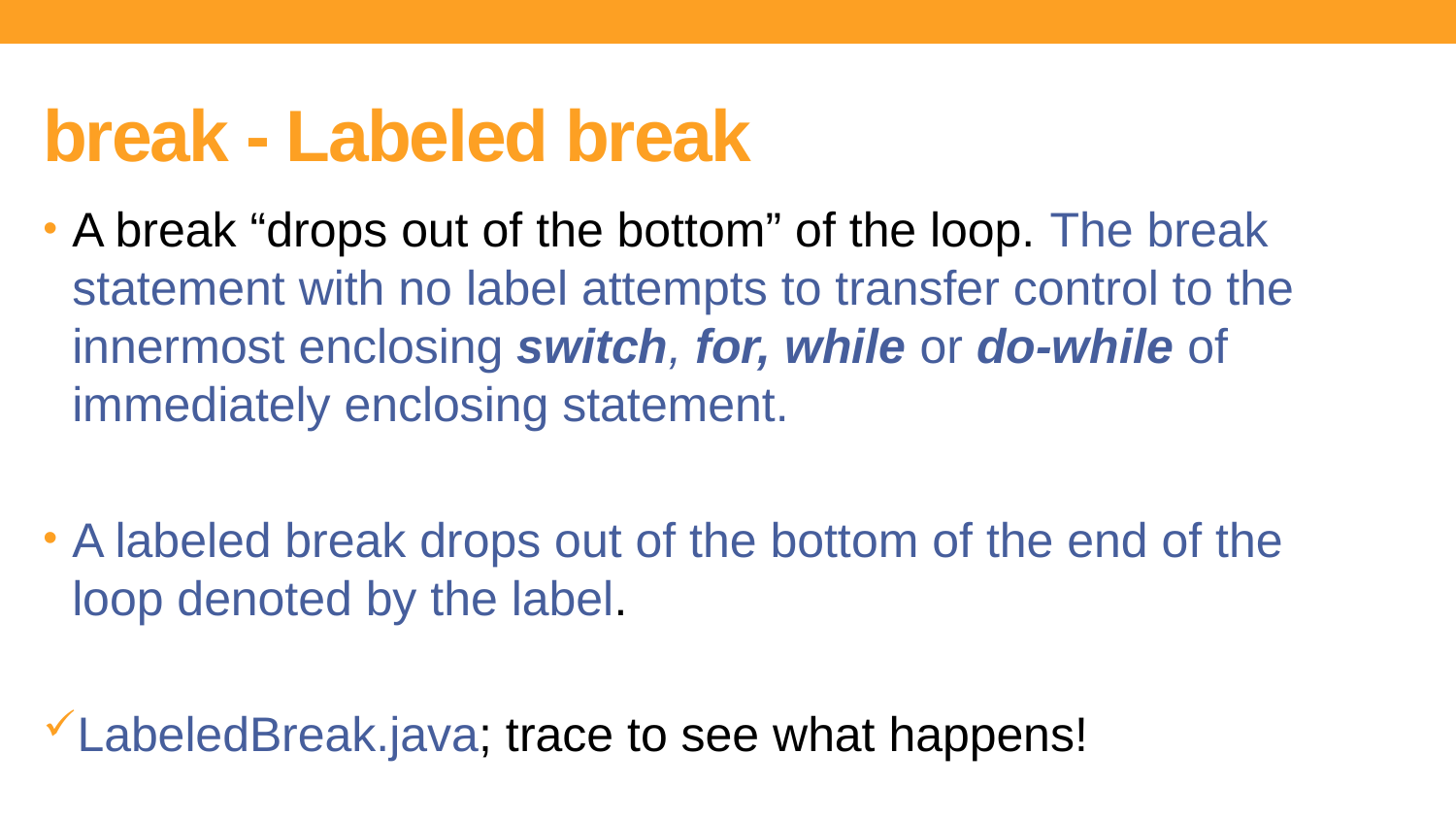

# break - Labeled break
A break “drops out of the bottom” of the loop. The break statement with no label attempts to transfer control to the innermost enclosing switch, for, while or do-while of immediately enclosing statement.

A labeled break drops out of the bottom of the end of the loop denoted by the label.

LabeledBreak.java; trace to see what happens!